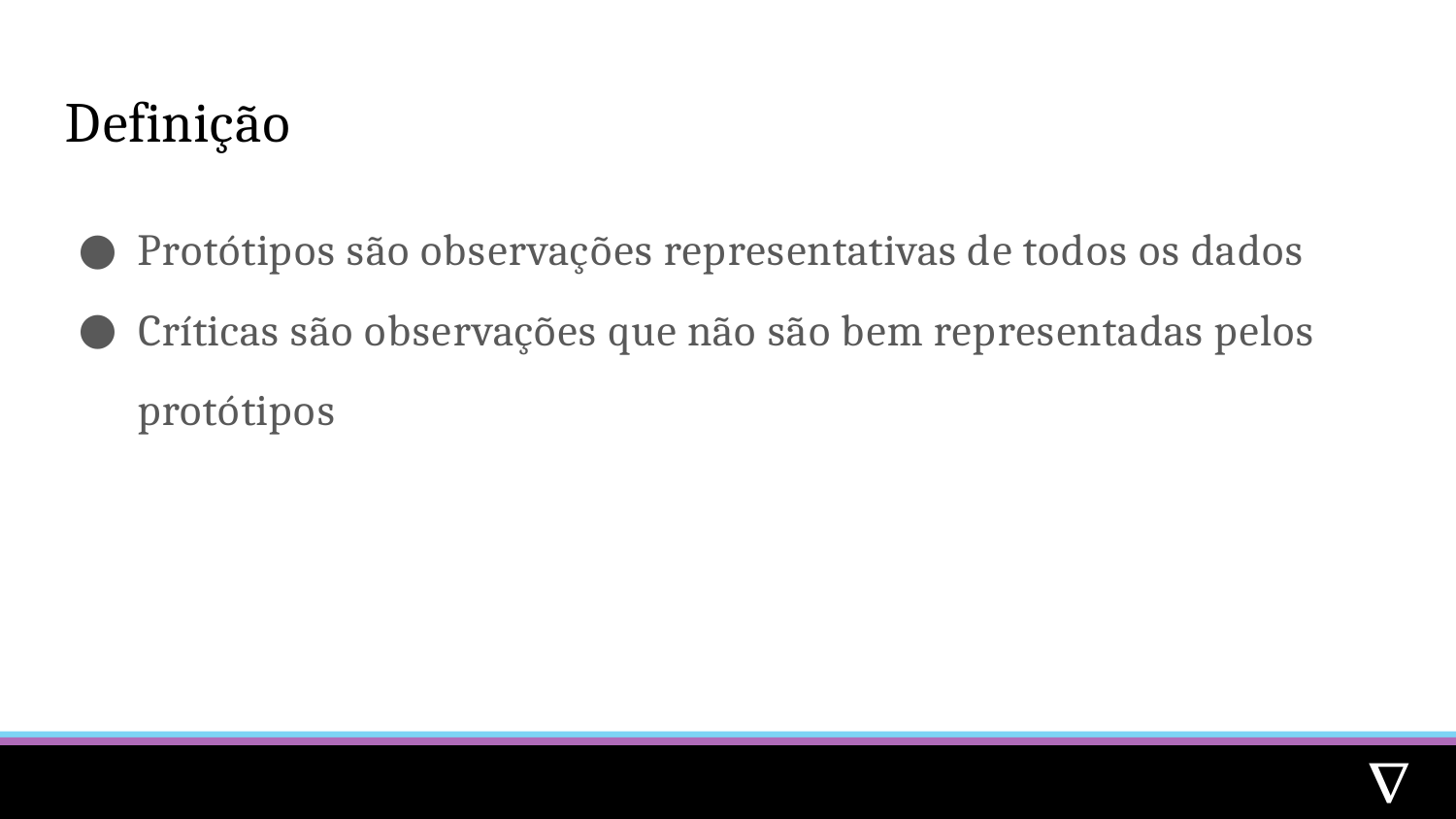

# Definição
Protótipos são observações representativas de todos os dados
Críticas são observações que não são bem representadas pelos protótipos